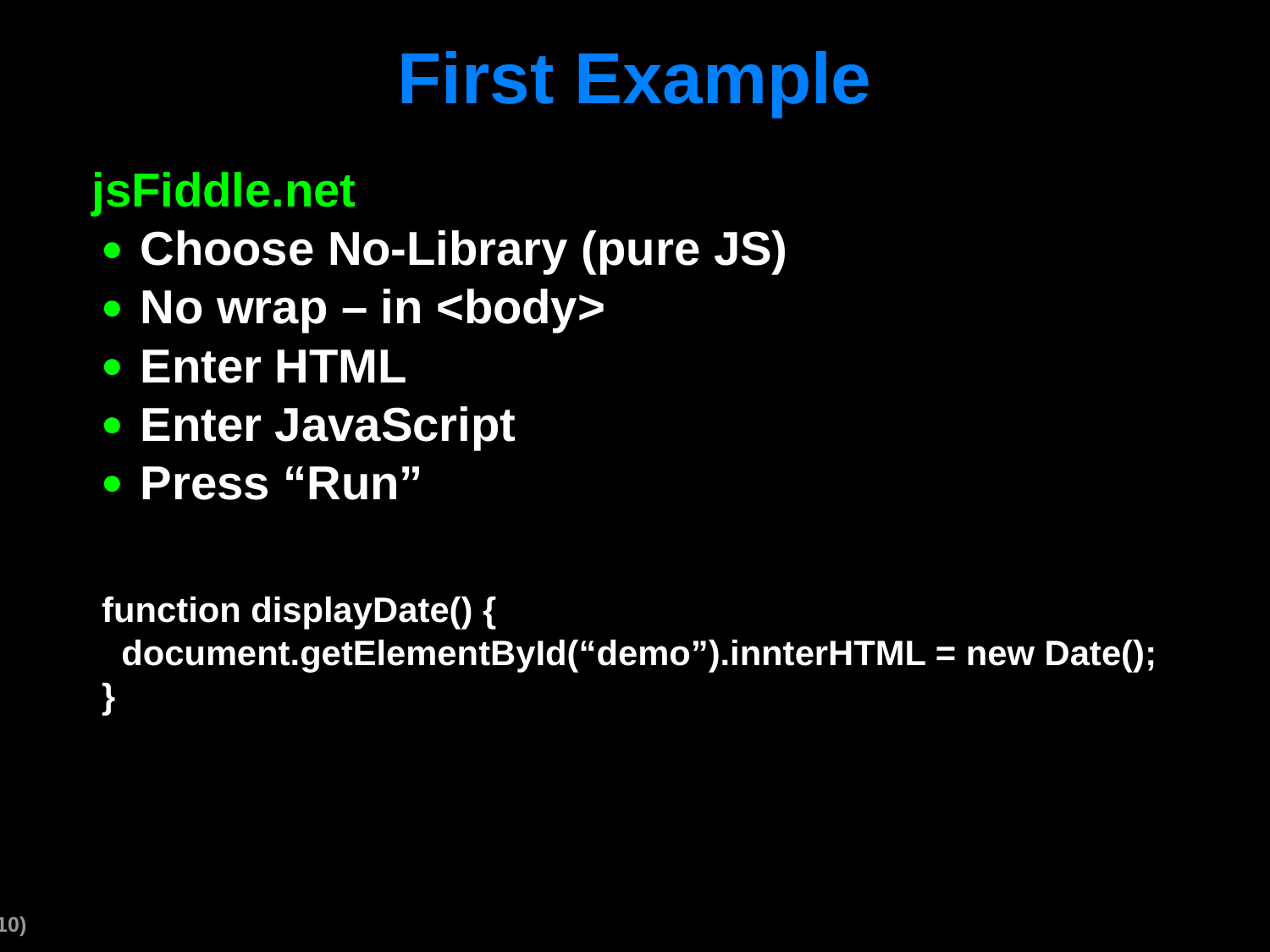

# First Example
jsFiddle.net
Choose No-Library (pure JS)
No wrap – in <body>
Enter HTML
Enter JavaScript
Press “Run”

function displayDate() {
  document.getElementById(“demo”).innterHTML = new Date();
}